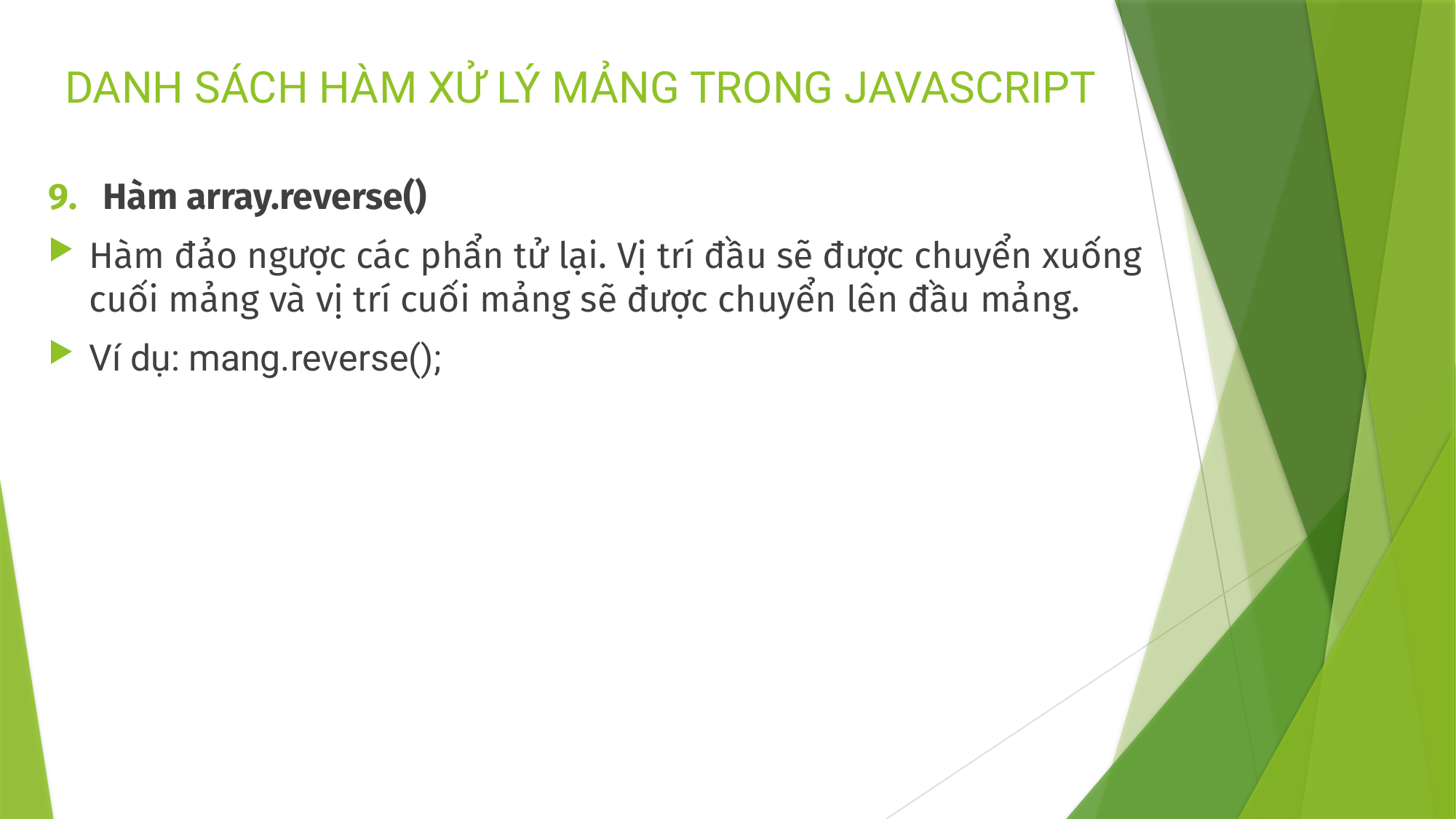

# DANH SÁCH HÀM XỬ LÝ MẢNG TRONG JAVASCRIPT
Hàm array.reverse()
Hàm đảo ngược các phẩn tử lại. Vị trí đầu sẽ được chuyển xuống cuối mảng và vị trí cuối mảng sẽ được chuyển lên đầu mảng.
Ví dụ: mang.reverse();